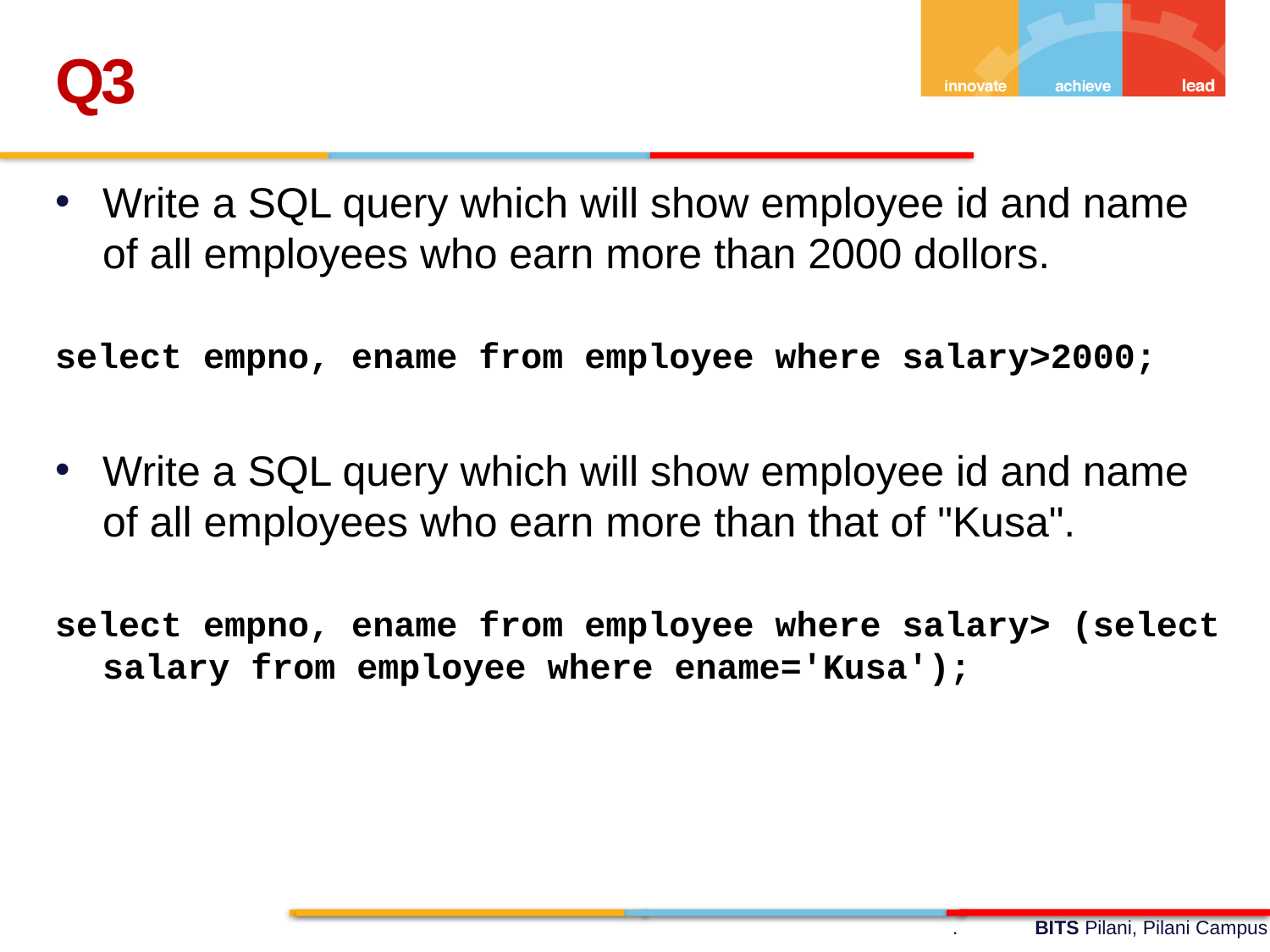

Q3
Write a SQL query which will show employee id and name of all employees who earn more than 2000 dollors.

select empno, ename from employee where salary>2000;

Write a SQL query which will show employee id and name of all employees who earn more than that of "Kusa".

select empno, ename from employee where salary> (select salary from employee where ename='Kusa');